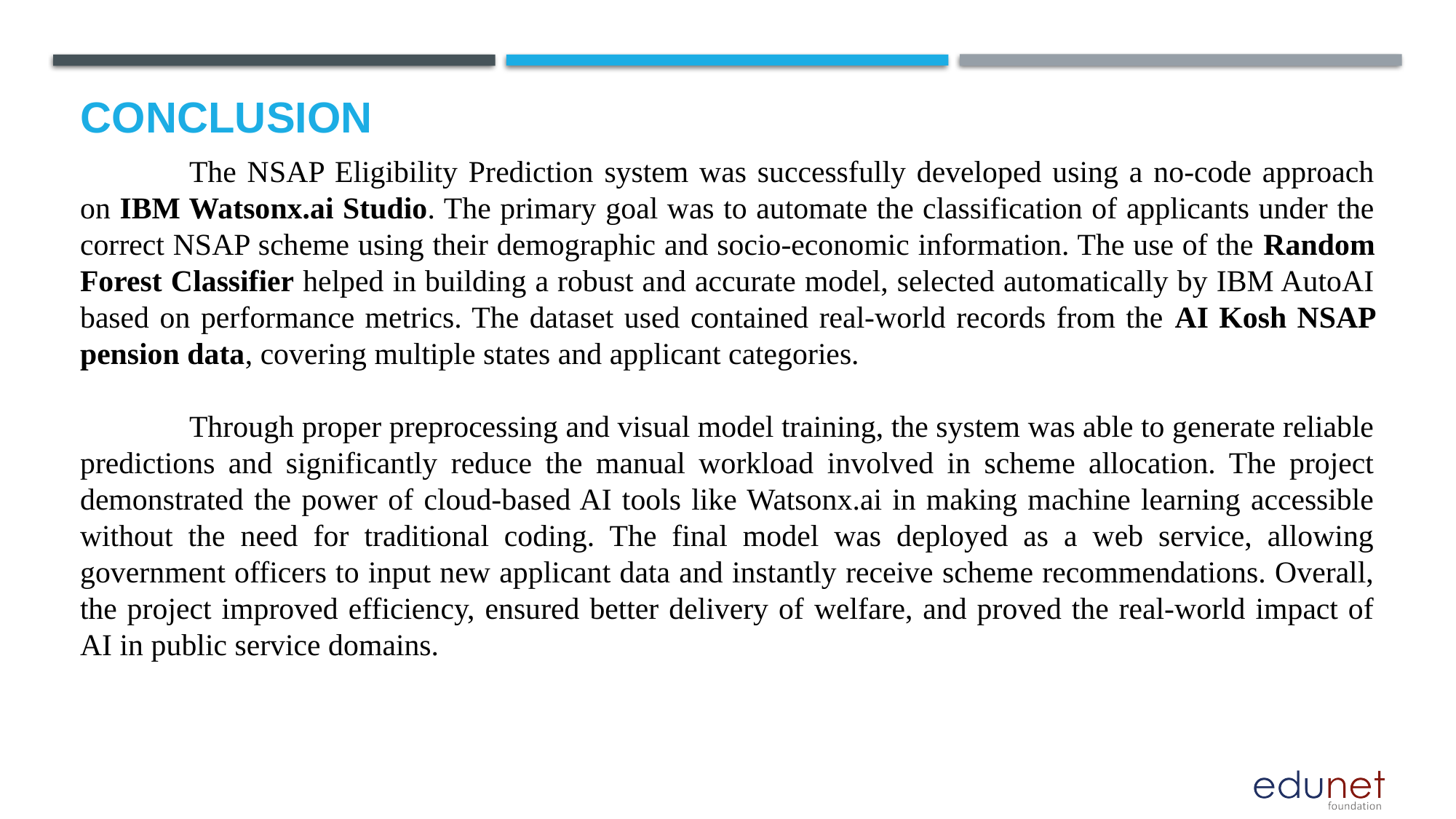

# Conclusion
	The NSAP Eligibility Prediction system was successfully developed using a no-code approach on IBM Watsonx.ai Studio. The primary goal was to automate the classification of applicants under the correct NSAP scheme using their demographic and socio-economic information. The use of the Random Forest Classifier helped in building a robust and accurate model, selected automatically by IBM AutoAI based on performance metrics. The dataset used contained real-world records from the AI Kosh NSAP pension data, covering multiple states and applicant categories.

	Through proper preprocessing and visual model training, the system was able to generate reliable predictions and significantly reduce the manual workload involved in scheme allocation. The project demonstrated the power of cloud-based AI tools like Watsonx.ai in making machine learning accessible without the need for traditional coding. The final model was deployed as a web service, allowing government officers to input new applicant data and instantly receive scheme recommendations. Overall, the project improved efficiency, ensured better delivery of welfare, and proved the real-world impact of AI in public service domains.